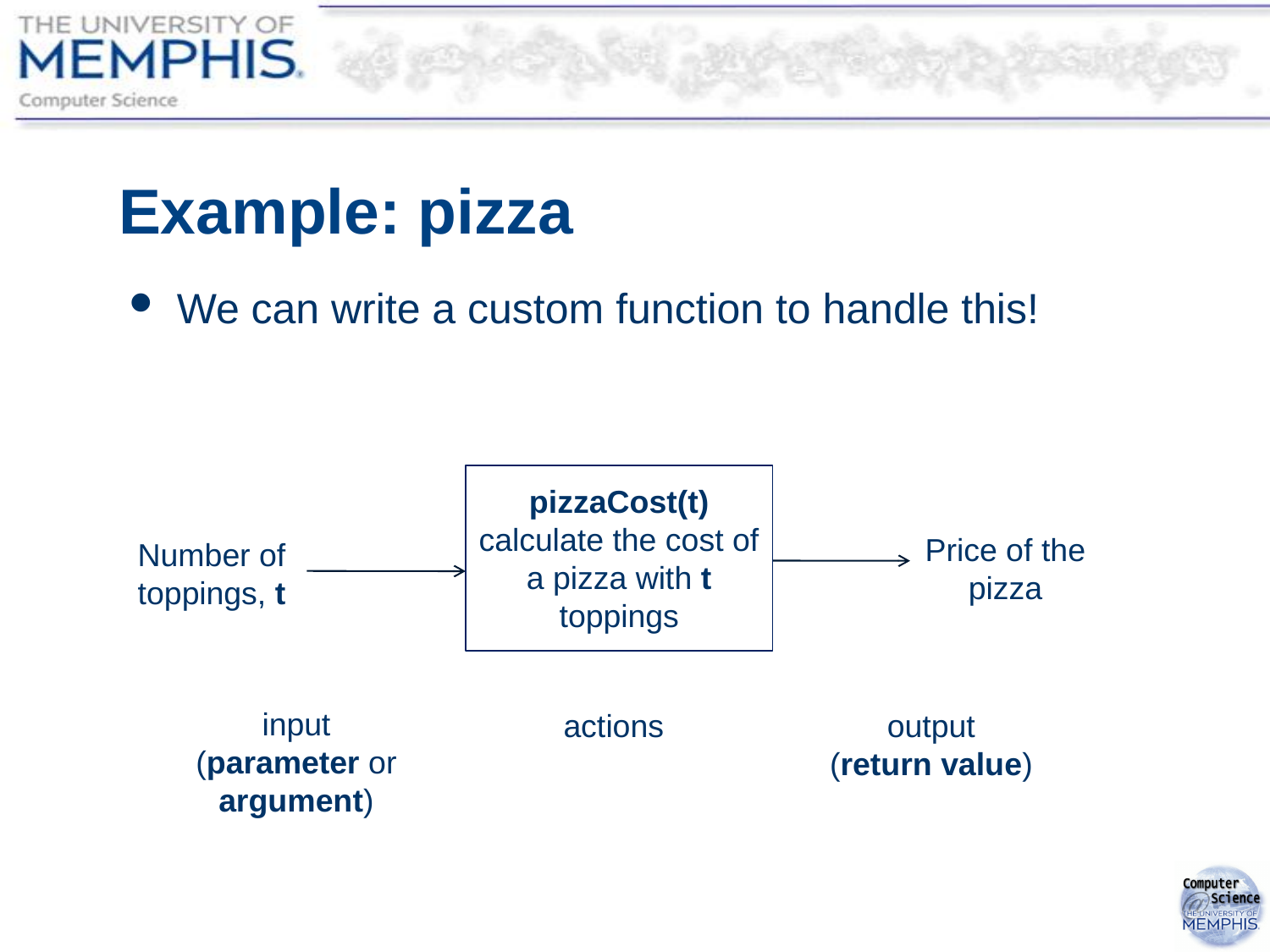

# Example: pizza
We can write a custom function to handle this!
pizzaCost(t)
calculate the cost of a pizza with t toppings
Price of the pizza
Number of toppings, t
input
(parameter or argument)
actions
output
(return value)